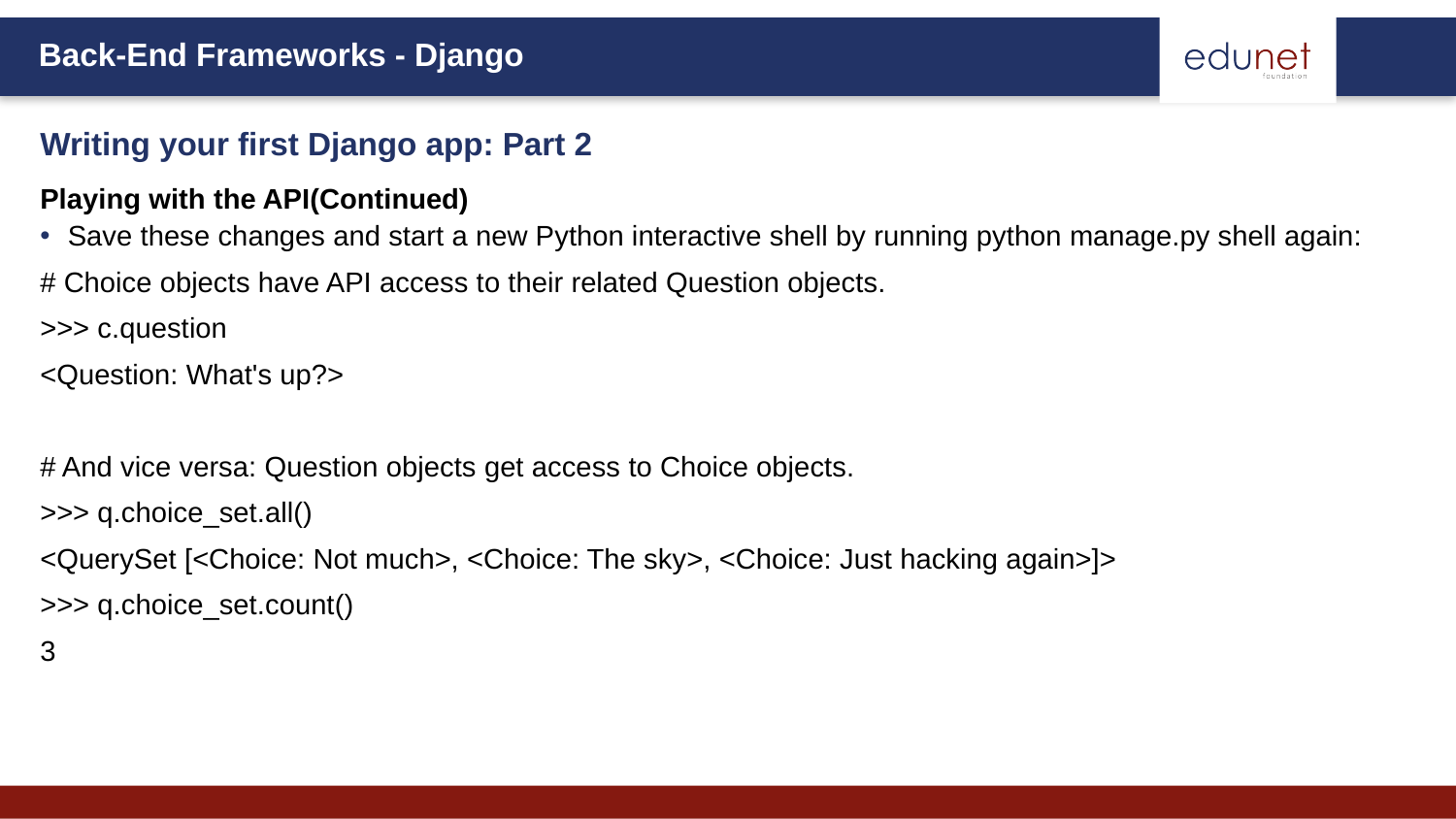

Writing your first Django app: Part 2
Playing with the API(Continued)
Save these changes and start a new Python interactive shell by running python manage.py shell again:
# Choice objects have API access to their related Question objects.
>>> c.question
<Question: What's up?>

# And vice versa: Question objects get access to Choice objects.
>>> q.choice_set.all()
<QuerySet [<Choice: Not much>, <Choice: The sky>, <Choice: Just hacking again>]>
>>> q.choice_set.count()
3